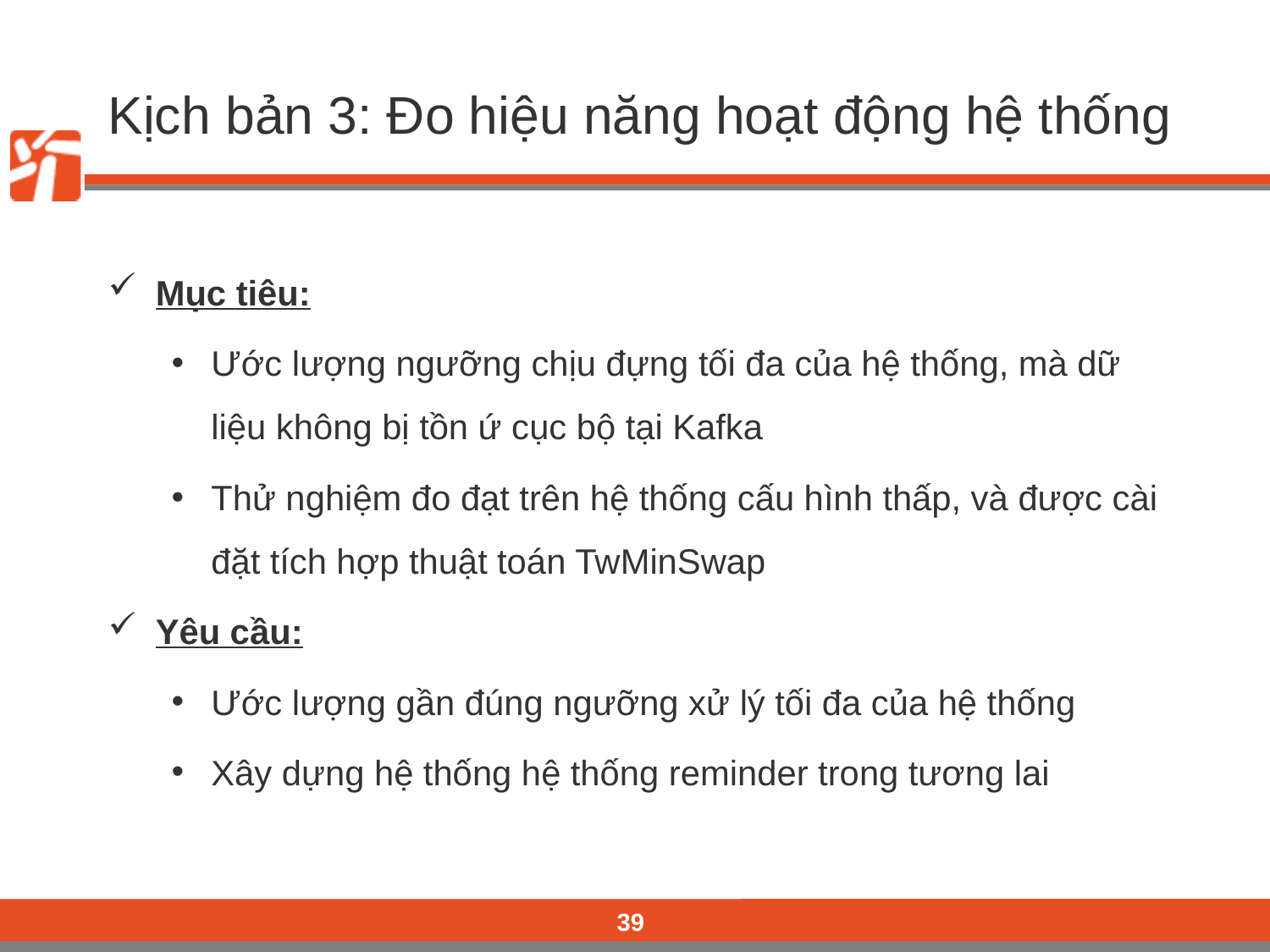

# Kịch bản 3: Đo hiệu năng hoạt động hệ thống
Mục tiêu:
Ước lượng ngưỡng chịu đựng tối đa của hệ thống, mà dữ liệu không bị tồn ứ cục bộ tại Kafka
Thử nghiệm đo đạt trên hệ thống cấu hình thấp, và được cài đặt tích hợp thuật toán TwMinSwap
Yêu cầu:
Ước lượng gần đúng ngưỡng xử lý tối đa của hệ thống
Xây dựng hệ thống hệ thống reminder trong tương lai